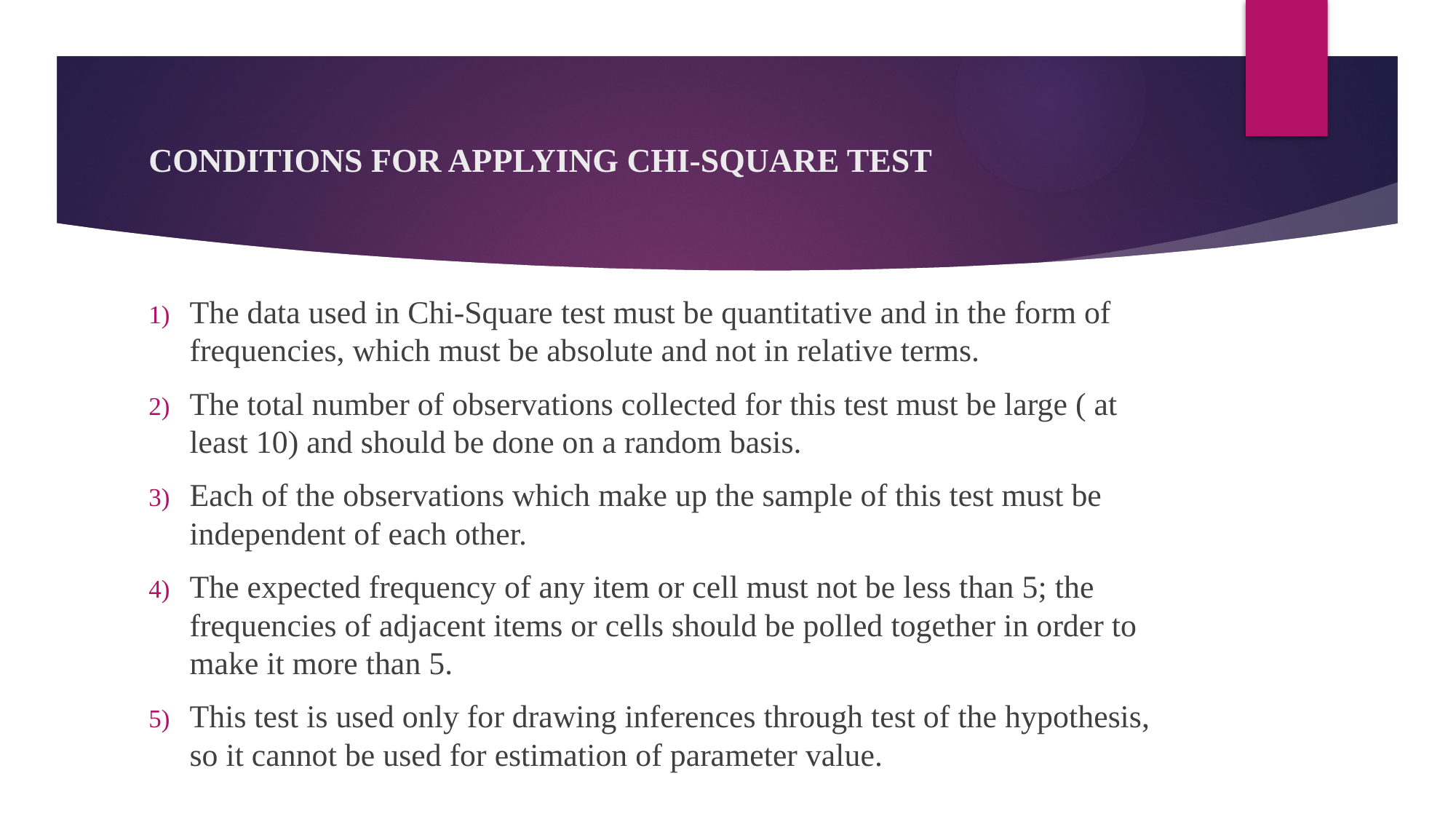

# CONDITIONS FOR APPLYING CHI-SQUARE TEST
The data used in Chi-Square test must be quantitative and in the form of frequencies, which must be absolute and not in relative terms.
The total number of observations collected for this test must be large ( at least 10) and should be done on a random basis.
Each of the observations which make up the sample of this test must be independent of each other.
The expected frequency of any item or cell must not be less than 5; the frequencies of adjacent items or cells should be polled together in order to make it more than 5.
This test is used only for drawing inferences through test of the hypothesis, so it cannot be used for estimation of parameter value.